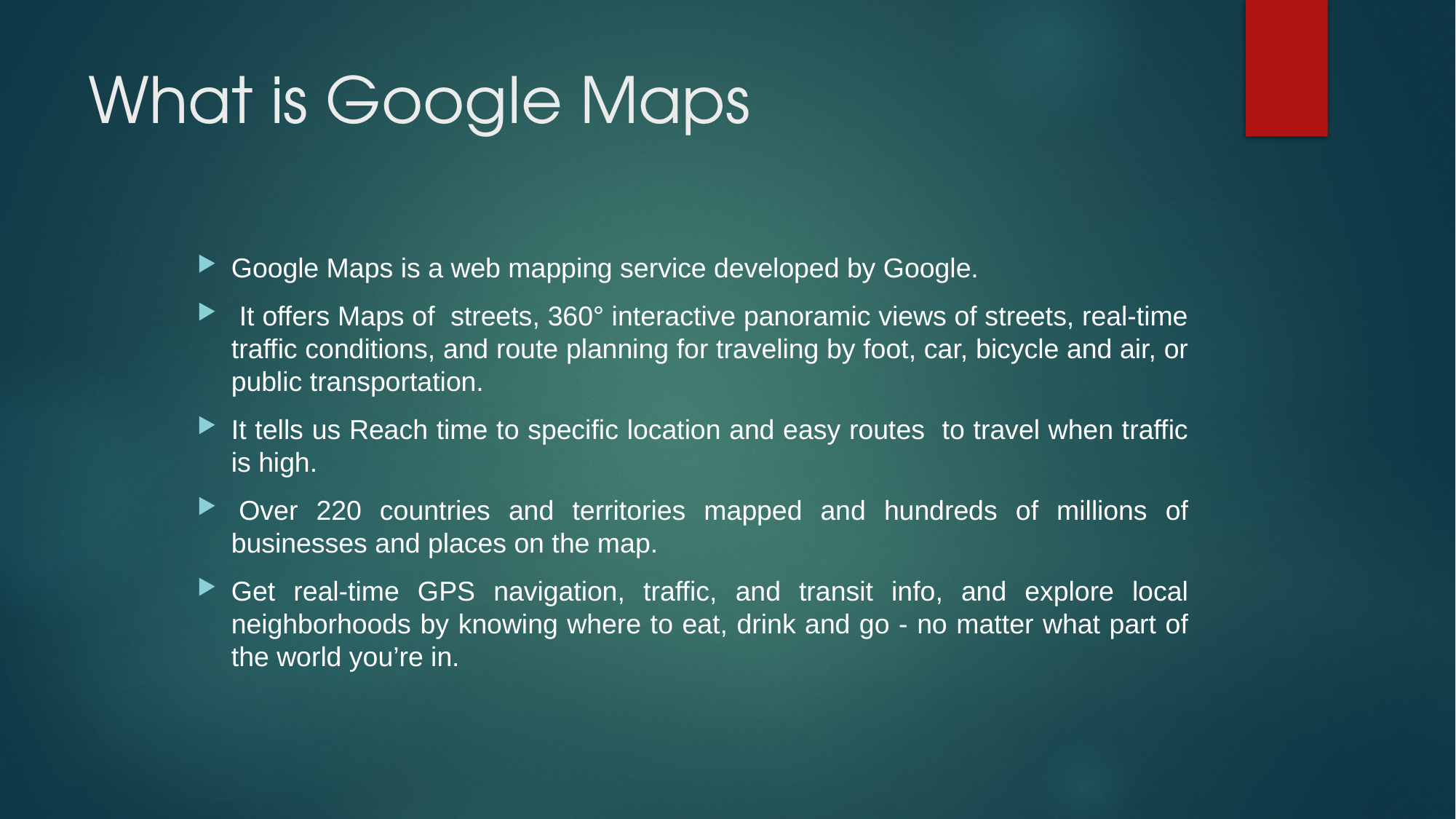

# What is Google Maps
Google Maps is a web mapping service developed by Google.
 It offers Maps of  streets, 360° interactive panoramic views of streets, real-time traffic conditions, and route planning for traveling by foot, car, bicycle and air, or public transportation.
It tells us Reach time to specific location and easy routes  to travel when traffic is high.
 Over 220 countries and territories mapped and hundreds of millions of businesses and places on the map.
Get real-time GPS navigation, traffic, and transit info, and explore local neighborhoods by knowing where to eat, drink and go - no matter what part of the world you’re in.